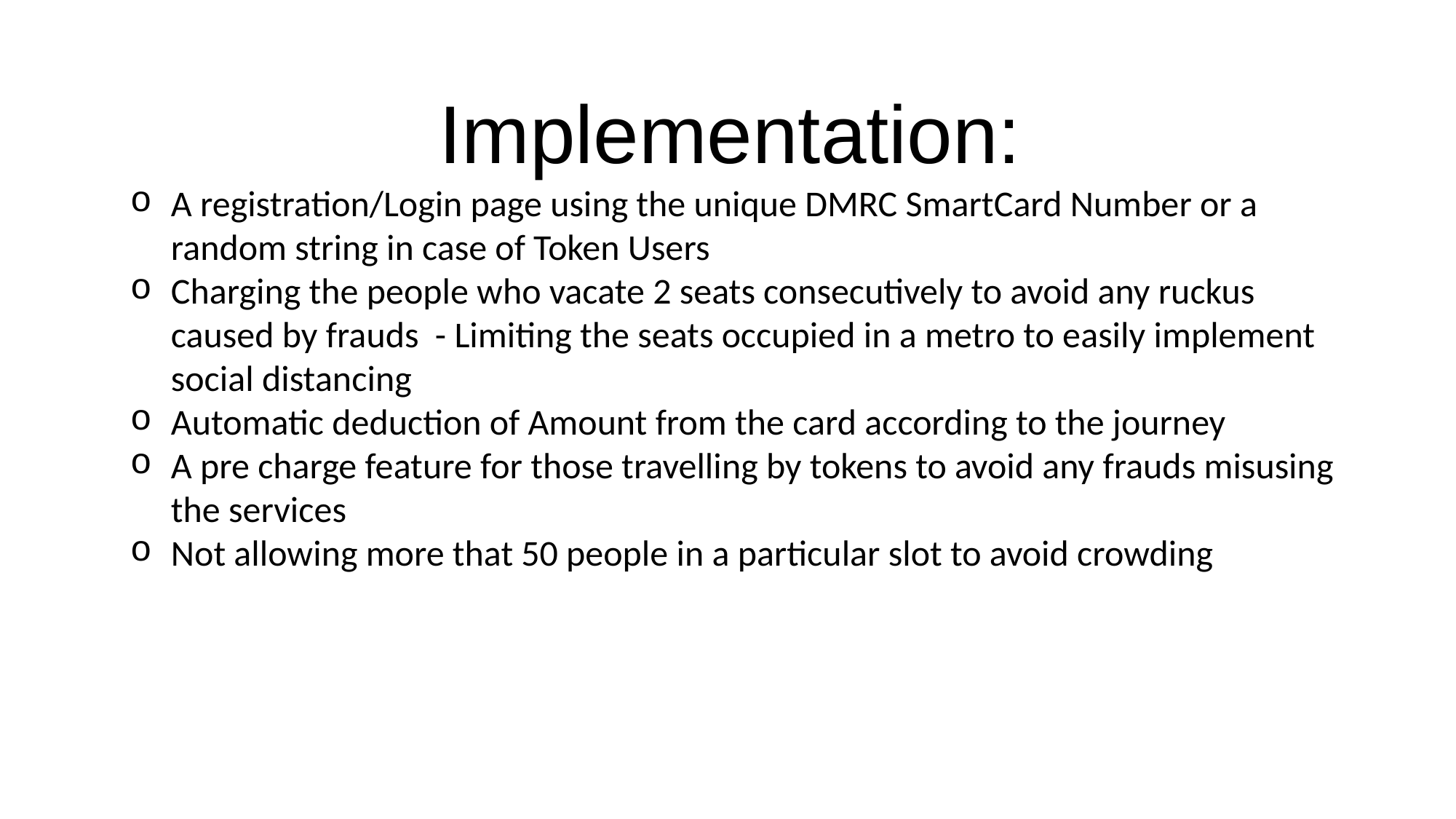

Implementation:
A registration/Login page using the unique DMRC SmartCard Number or a random string in case of Token Users
Charging the people who vacate 2 seats consecutively to avoid any ruckus caused by frauds  - Limiting the seats occupied in a metro to easily implement social distancing
Automatic deduction of Amount from the card according to the journey
A pre charge feature for those travelling by tokens to avoid any frauds misusing the services
Not allowing more that 50 people in a particular slot to avoid crowding